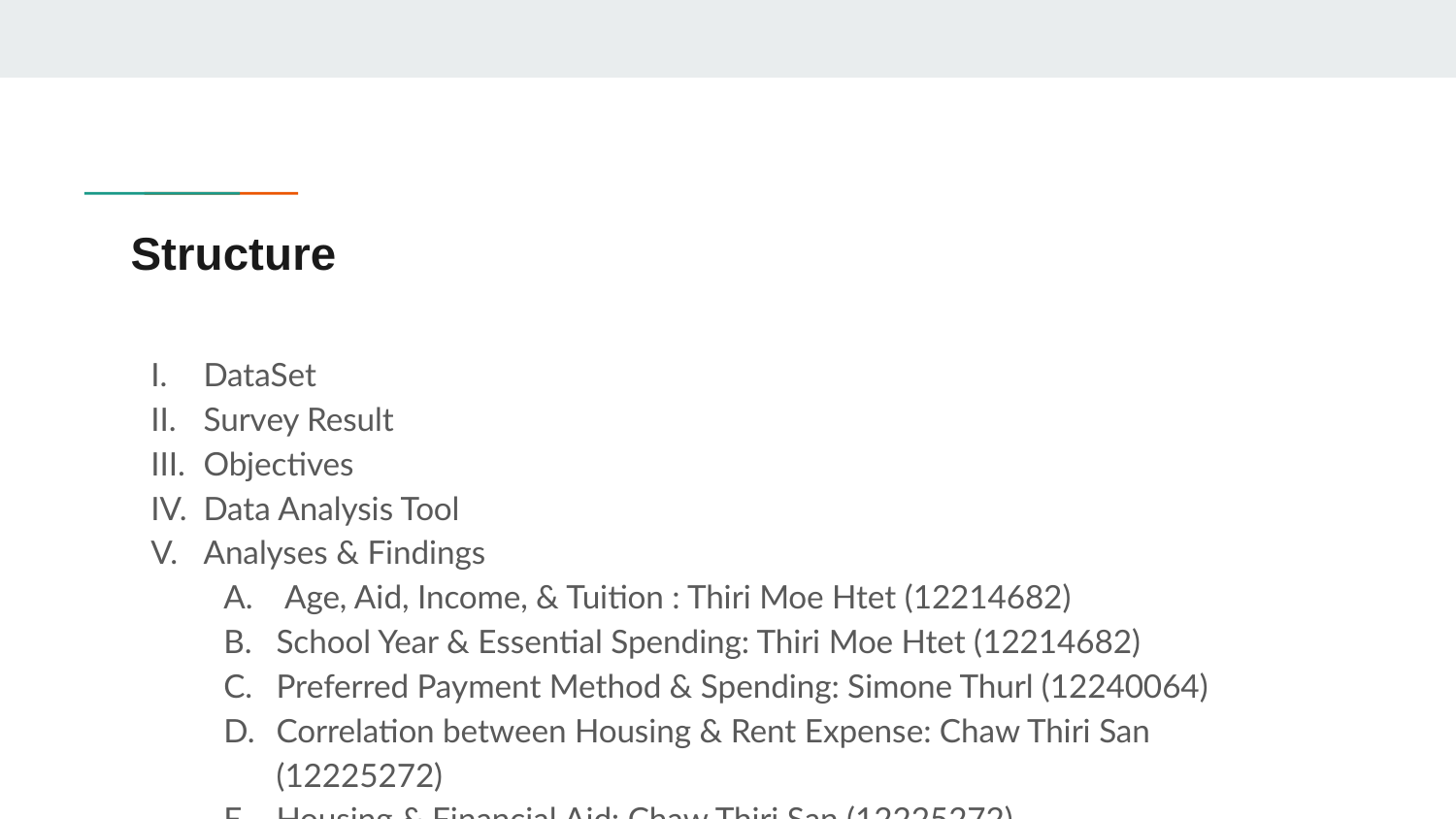

# Structure
DataSet
Survey Result
Objectives
Data Analysis Tool
Analyses & Findings
 Age, Aid, Income, & Tuition : Thiri Moe Htet (12214682)
School Year & Essential Spending: Thiri Moe Htet (12214682)
Preferred Payment Method & Spending: Simone Thurl (12240064)
Correlation between Housing & Rent Expense: Chaw Thiri San (12225272)
Housing & Financial Aid: Chaw Thiri San (12225272)